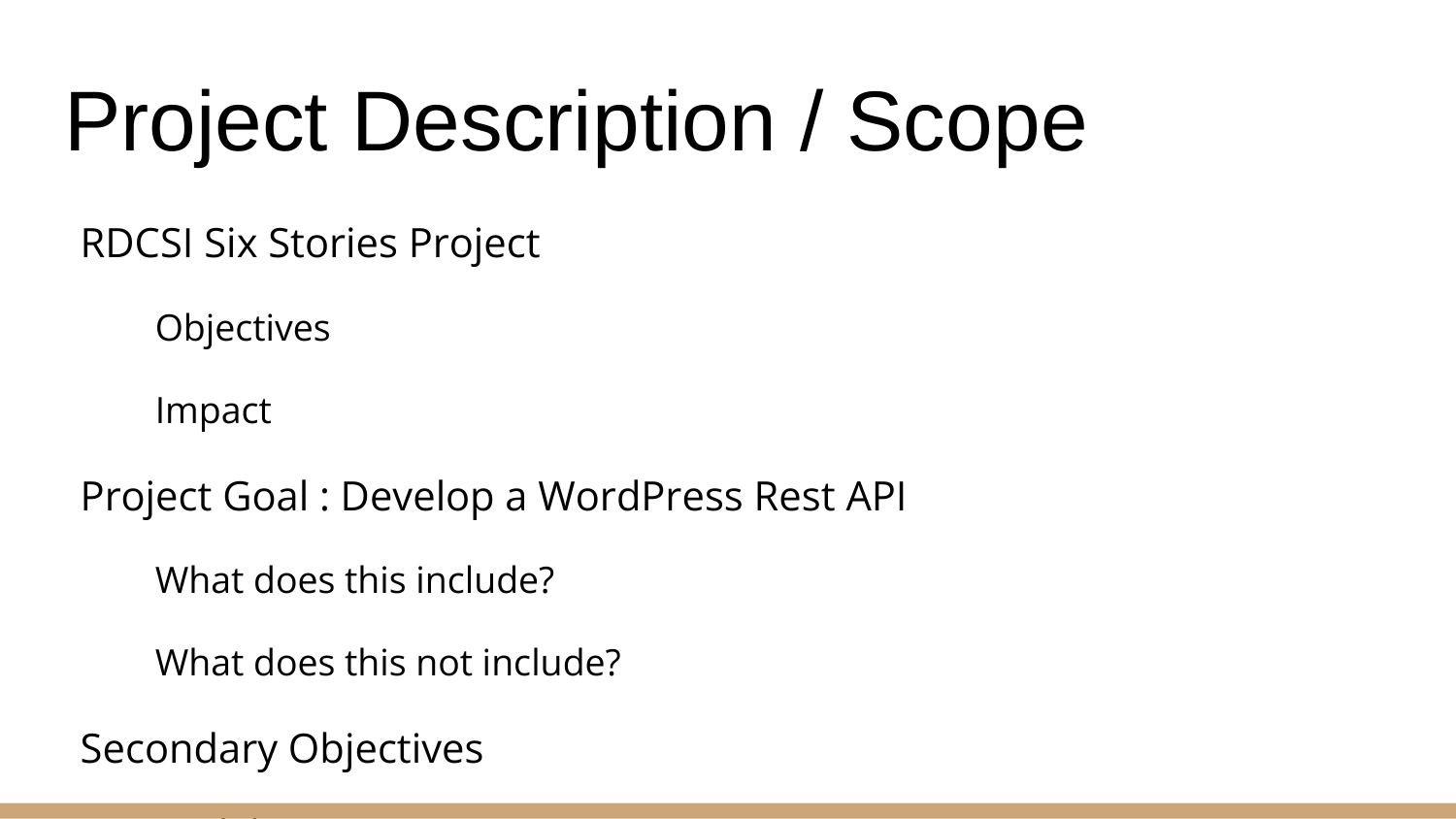

# Project Description / Scope
RDCSI Six Stories Project
Objectives
Impact
Project Goal : Develop a WordPress Rest API
What does this include?
What does this not include?
Secondary Objectives
Usability
Efficiency
Easily Supportable